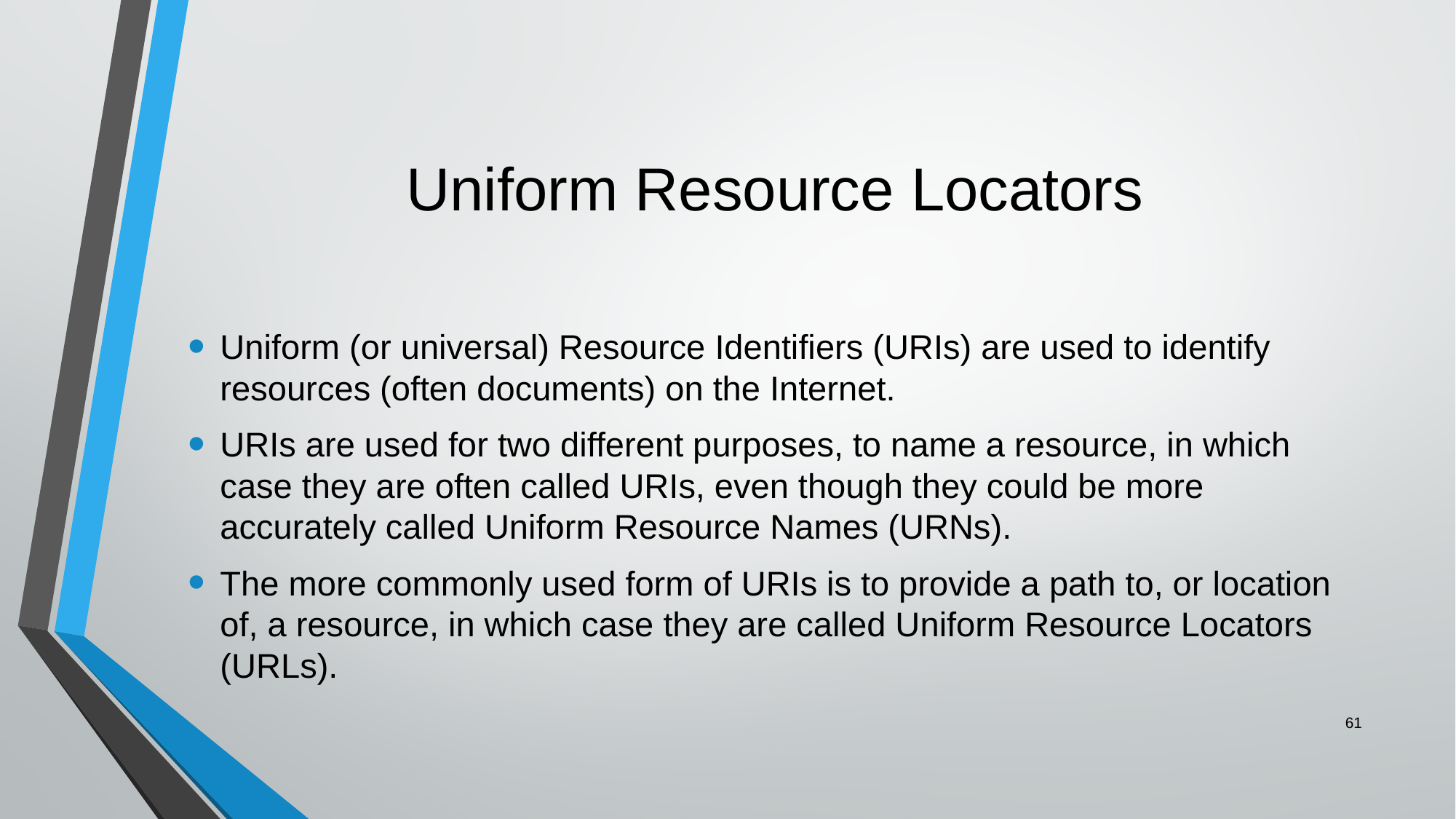

# Uniform Resource Locators
Uniform (or universal) Resource Identifiers (URIs) are used to identify resources (often documents) on the Internet.
URIs are used for two different purposes, to name a resource, in which case they are often called URIs, even though they could be more accurately called Uniform Resource Names (URNs).
The more commonly used form of URIs is to provide a path to, or location of, a resource, in which case they are called Uniform Resource Locators (URLs).
61